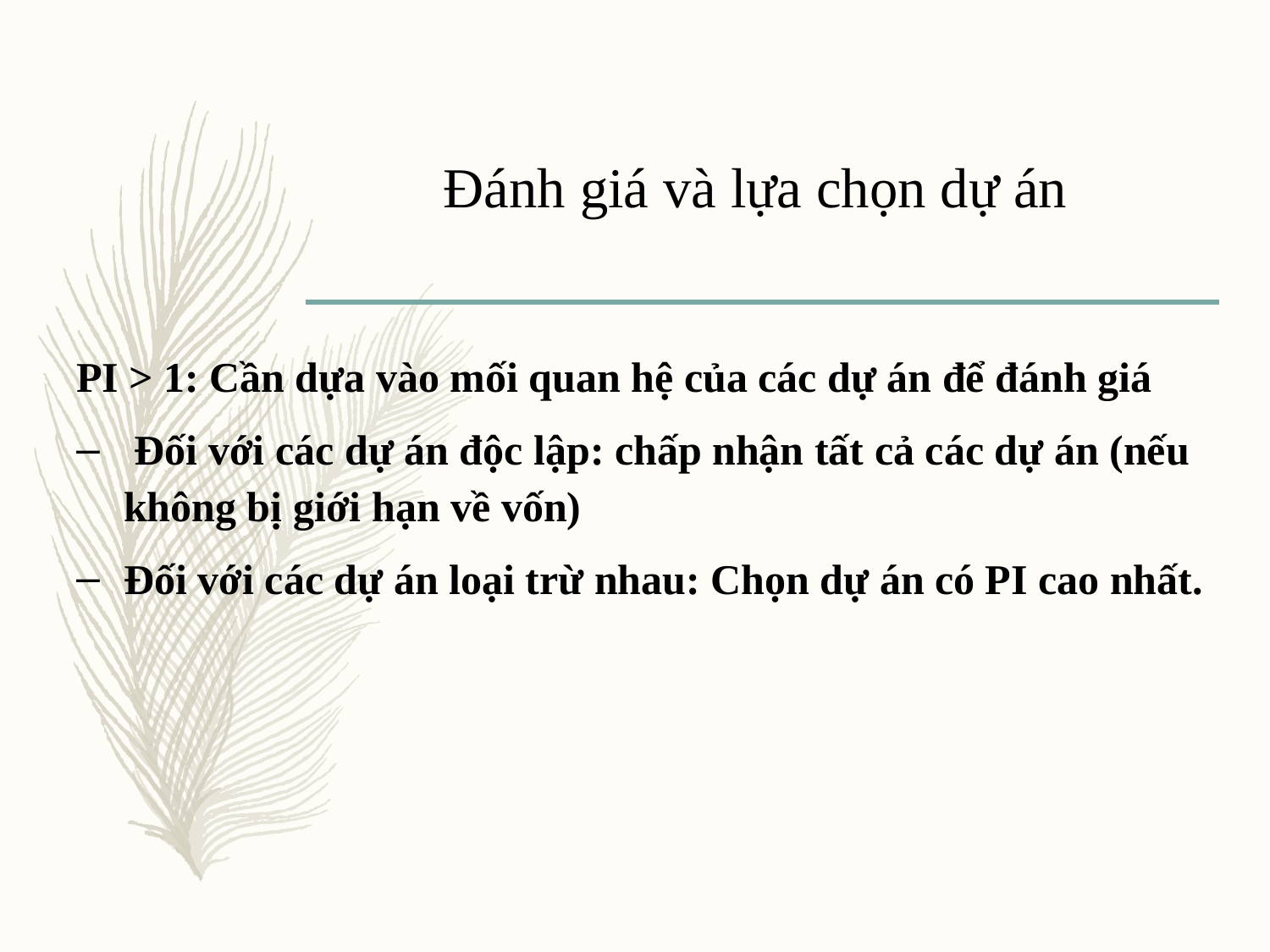

# Đánh giá và lựa chọn dự án
PI > 1: Cần dựa vào mối quan hệ của các dự án để đánh giá
 Đối với các dự án độc lập: chấp nhận tất cả các dự án (nếu không bị giới hạn về vốn)
Đối với các dự án loại trừ nhau: Chọn dự án có PI cao nhất.